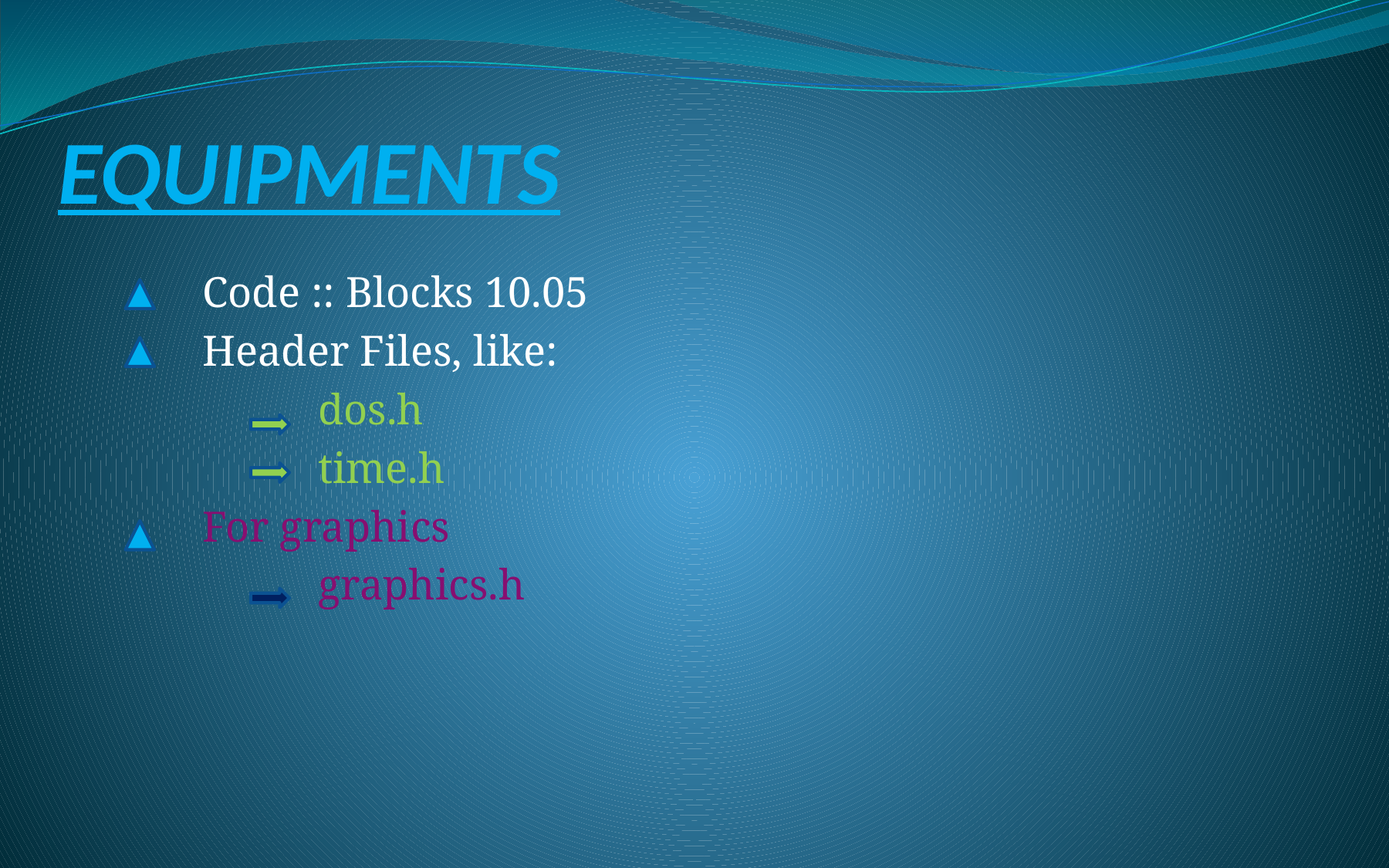

# EQUIPMENTS
Code :: Blocks 10.05
Header Files, like:
 	dos.h
	time.h
For graphics
	graphics.h